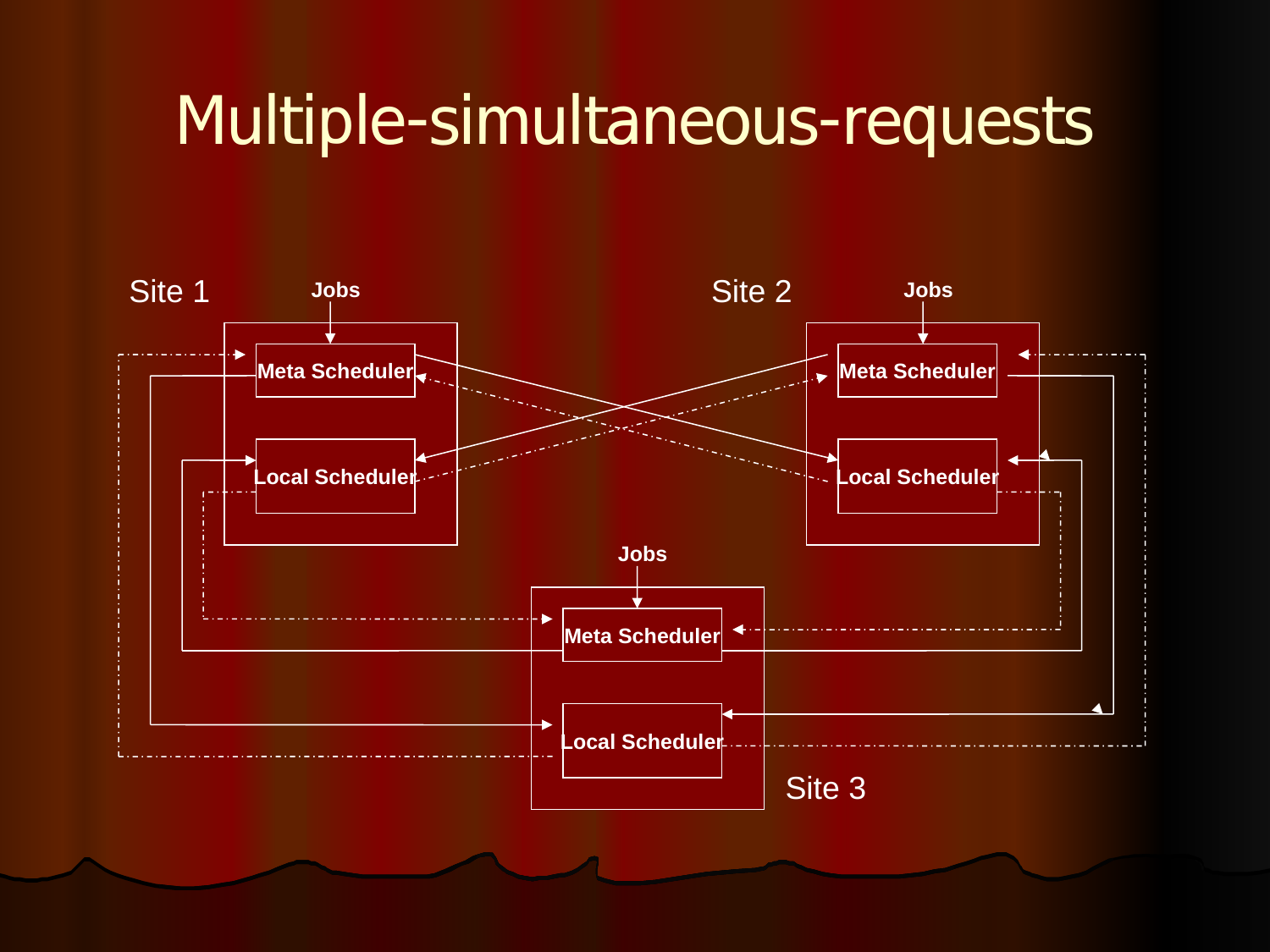

# Multiple-simultaneous-requests
Site 1
Site 2
Jobs

Jobs

Meta Scheduler
Local Scheduler

Meta Scheduler
Local Scheduler

Jobs

Meta Scheduler
Local Scheduler

Site 3